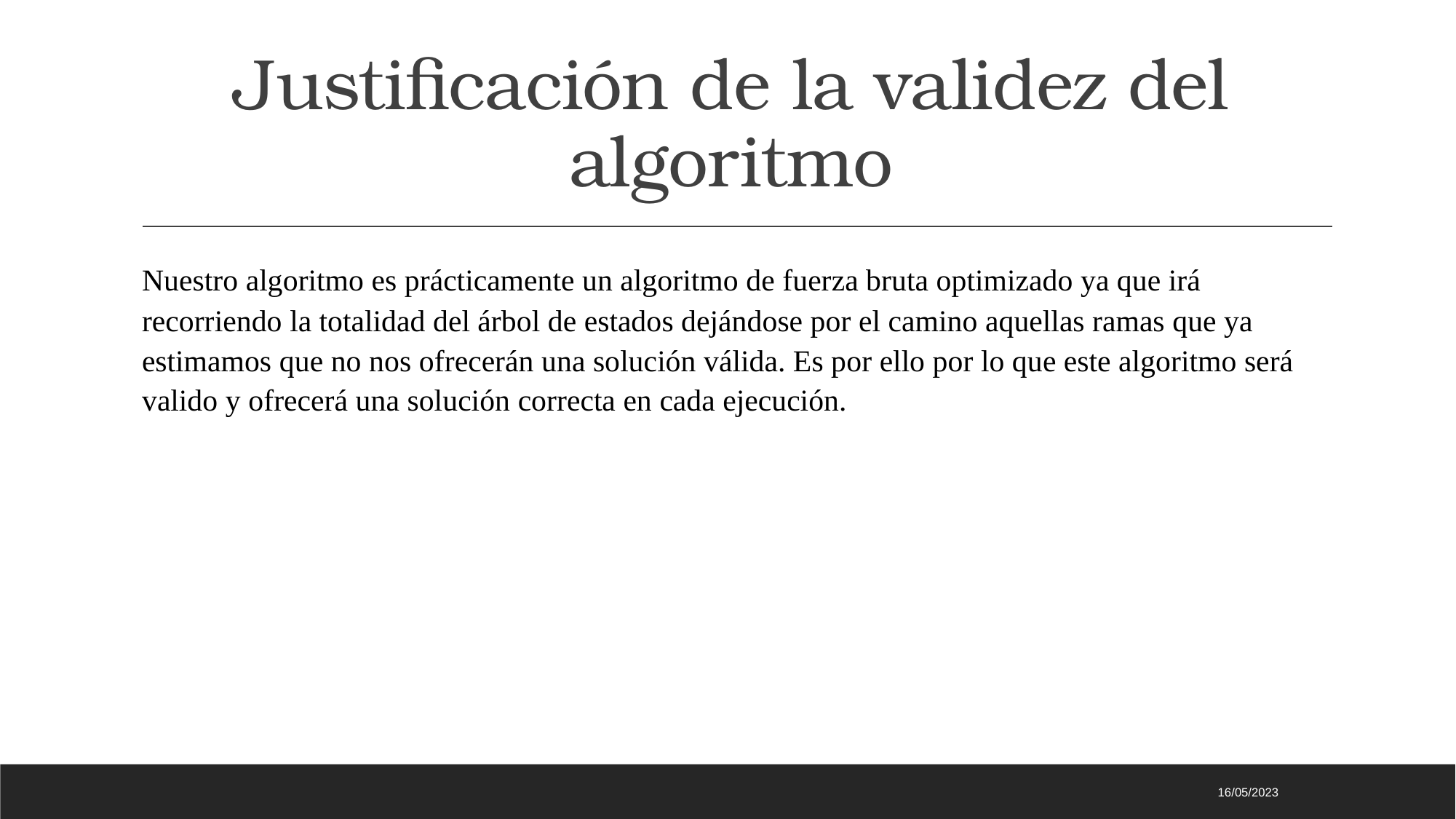

# Justificación de la validez del algoritmo
Nuestro algoritmo es prácticamente un algoritmo de fuerza bruta optimizado ya que irá recorriendo la totalidad del árbol de estados dejándose por el camino aquellas ramas que ya estimamos que no nos ofrecerán una solución válida. Es por ello por lo que este algoritmo será valido y ofrecerá una solución correcta en cada ejecución.
16/05/2023